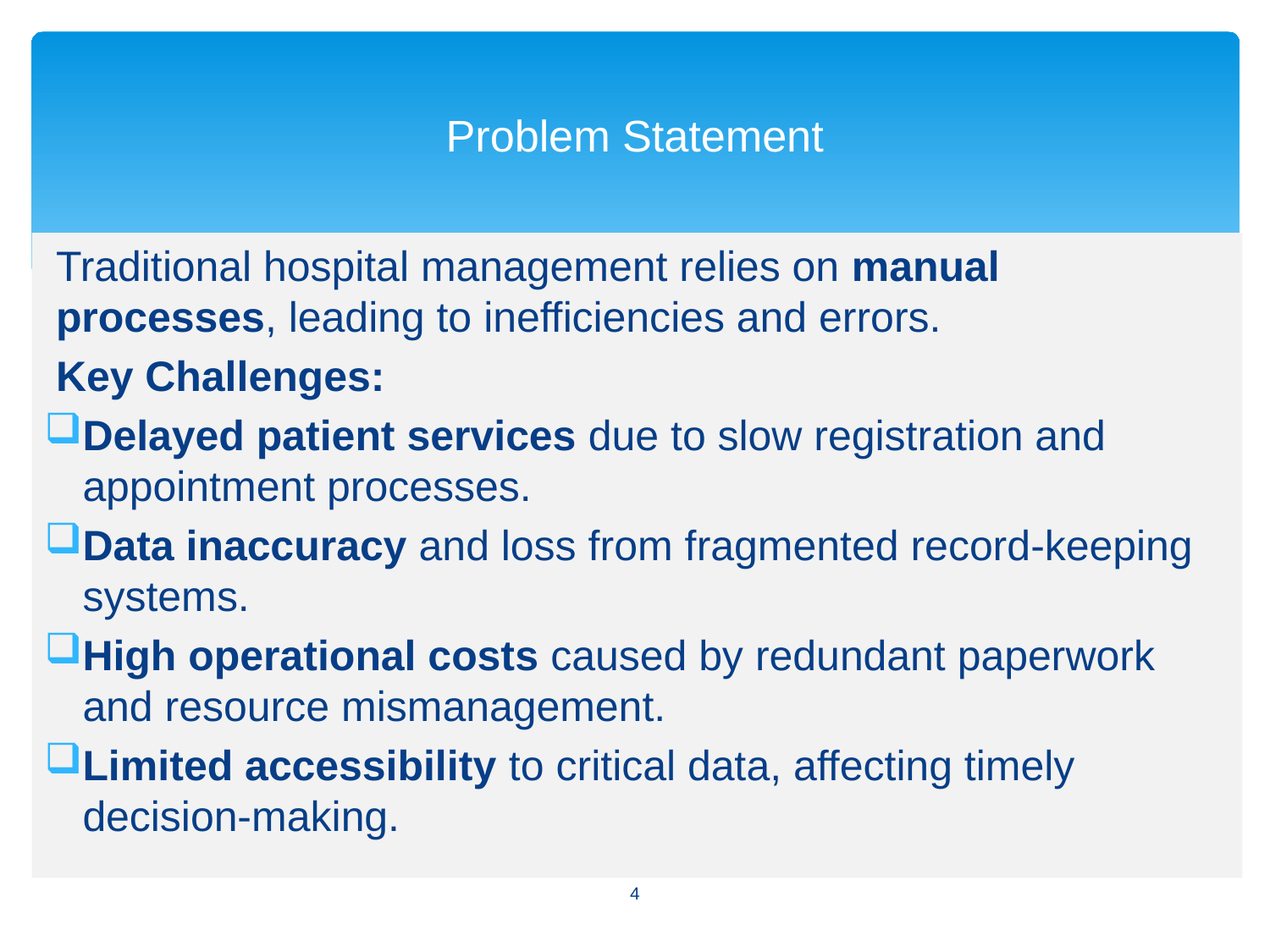

# Problem Statement
Traditional hospital management relies on manual processes, leading to inefficiencies and errors.
Key Challenges:
Delayed patient services due to slow registration and appointment processes.
Data inaccuracy and loss from fragmented record-keeping systems.
High operational costs caused by redundant paperwork and resource mismanagement.
Limited accessibility to critical data, affecting timely decision-making.
4